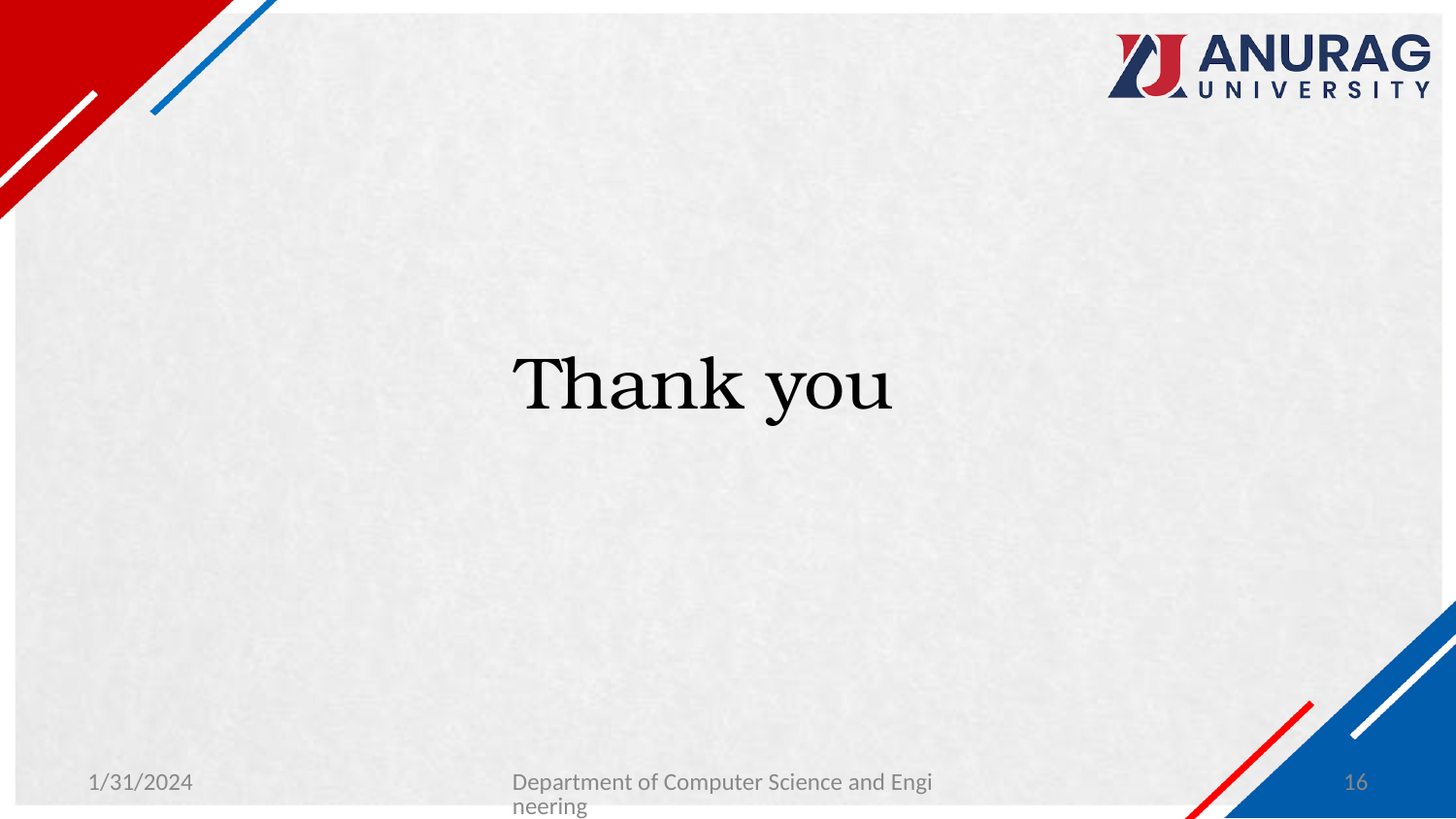

# Thank you

1/31/2024
Department of Computer Science and Engineering
16